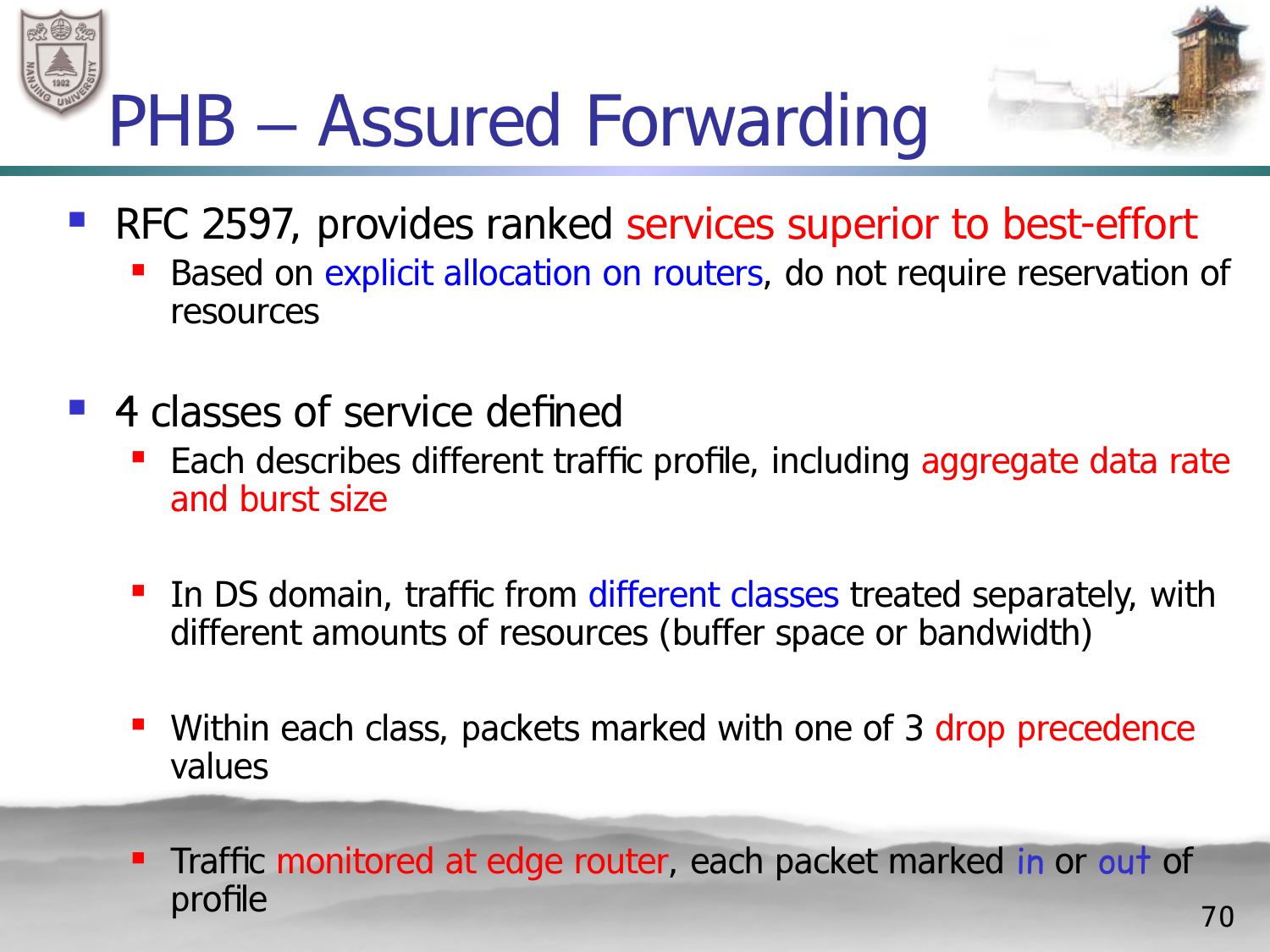

# PHB – Assured Forwarding
RFC 2597, provides ranked services superior to best-effort
Based on explicit allocation on routers, do not require reservation of resources

4 classes of service defined
Each describes different traffic profile, including aggregate data rate and burst size

In DS domain, traffic from different classes treated separately, with different amounts of resources (buffer space or bandwidth)

Within each class, packets marked with one of 3 drop precedence values

Traffic monitored at edge router, each packet marked in or out of profile
70